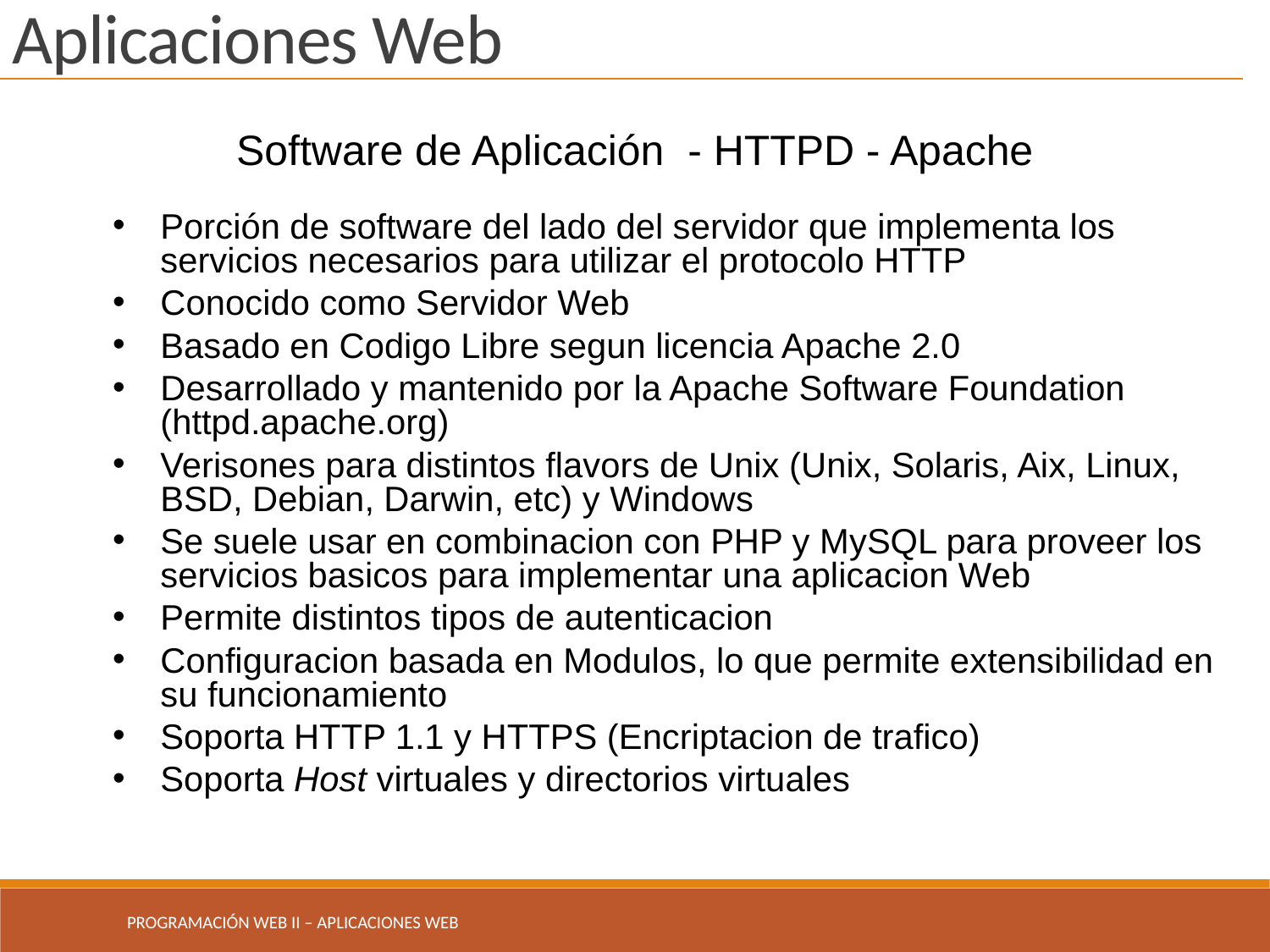

Aplicaciones Web
Software de Aplicación  - HTTPD - Apache
Porción de software del lado del servidor que implementa los servicios necesarios para utilizar el protocolo HTTP
Conocido como Servidor Web
Basado en Codigo Libre segun licencia Apache 2.0
Desarrollado y mantenido por la Apache Software Foundation (httpd.apache.org)
Verisones para distintos flavors de Unix (Unix, Solaris, Aix, Linux, BSD, Debian, Darwin, etc) y Windows
Se suele usar en combinacion con PHP y MySQL para proveer los servicios basicos para implementar una aplicacion Web
Permite distintos tipos de autenticacion
Configuracion basada en Modulos, lo que permite extensibilidad en su funcionamiento
Soporta HTTP 1.1 y HTTPS (Encriptacion de trafico)
Soporta Host virtuales y directorios virtuales

Programación Web II – Aplicaciones WEb